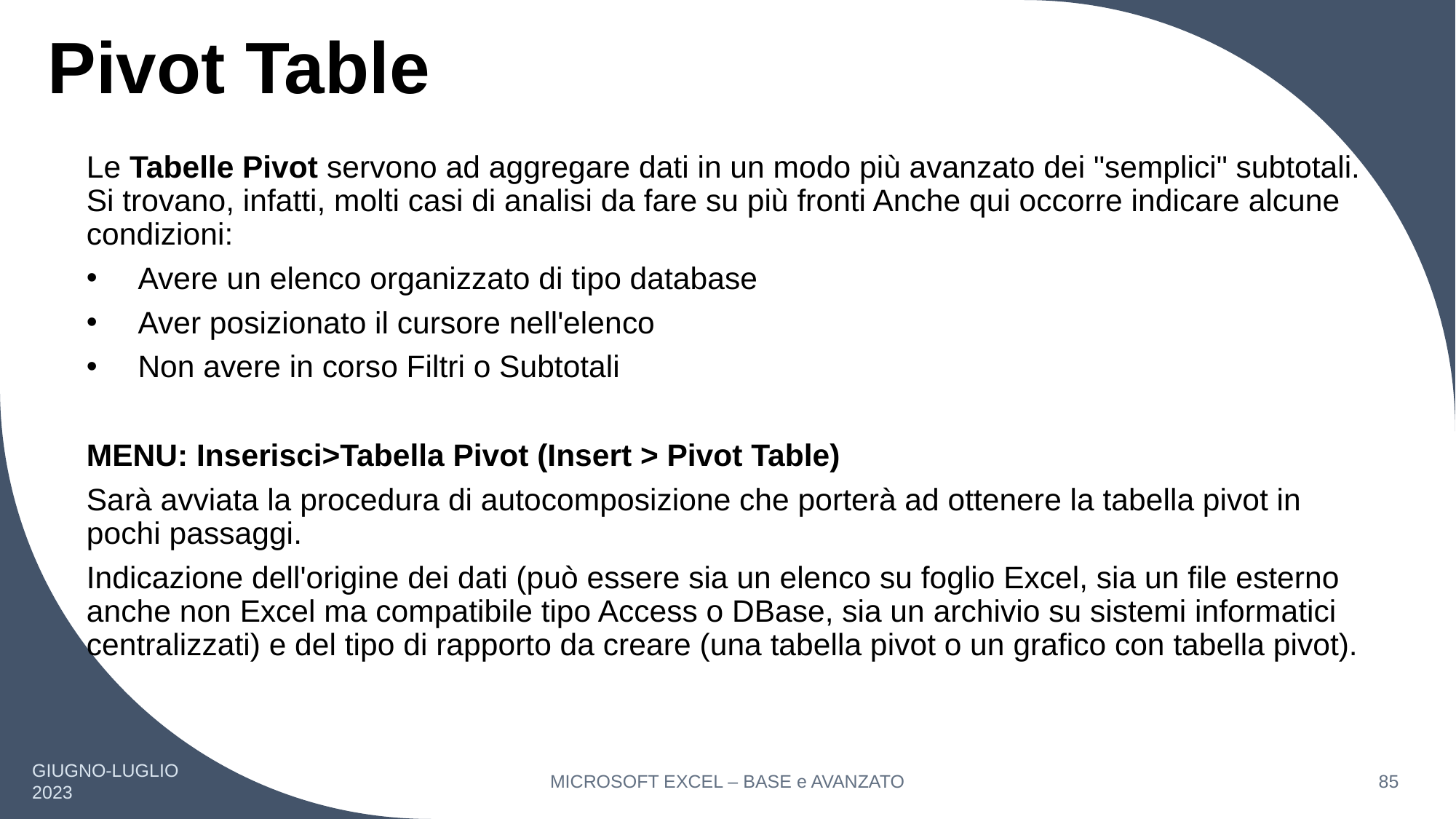

# Pivot Table
Le Tabelle Pivot servono ad aggregare dati in un modo più avanzato dei "semplici" subtotali. Si trovano, infatti, molti casi di analisi da fare su più fronti Anche qui occorre indicare alcune condizioni:
Avere un elenco organizzato di tipo database
Aver posizionato il cursore nell'elenco
Non avere in corso Filtri o Subtotali

MENU: Inserisci>Tabella Pivot (Insert > Pivot Table)
Sarà avviata la procedura di autocomposizione che porterà ad ottenere la tabella pivot in pochi passaggi.
Indicazione dell'origine dei dati (può essere sia un elenco su foglio Excel, sia un file esterno anche non Excel ma compatibile tipo Access o DBase, sia un archivio su sistemi informatici centralizzati) e del tipo di rapporto da creare (una tabella pivot o un grafico con tabella pivot).
GIUGNO-LUGLIO 2023
MICROSOFT EXCEL – BASE e AVANZATO
85